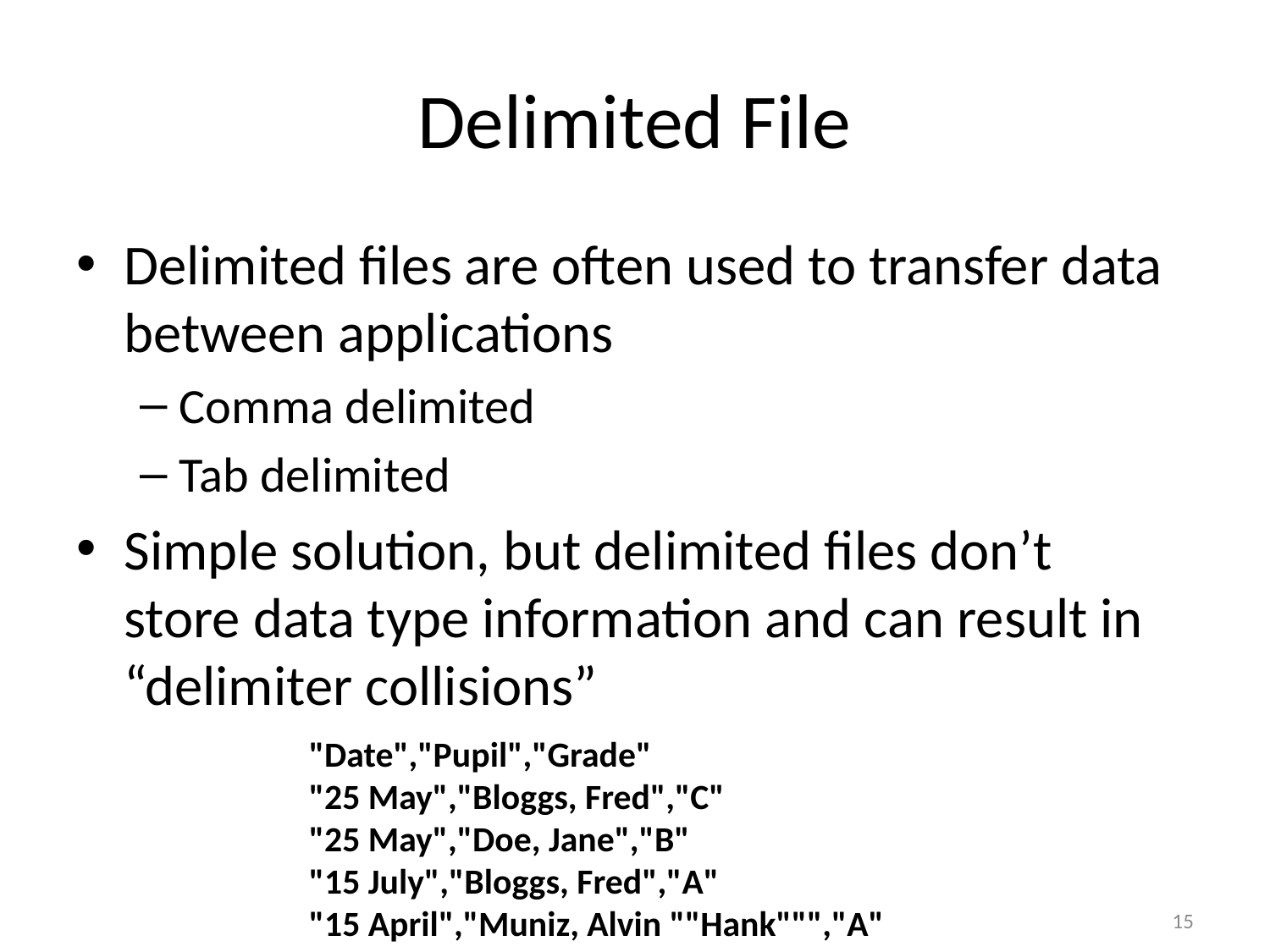

# Delimited File
Delimited files are often used to transfer data between applications
Comma delimited
Tab delimited
Simple solution, but delimited files don’t  store data type information and can result in “delimiter collisions”
"Date","Pupil","Grade"
"25 May","Bloggs, Fred","C"
"25 May","Doe, Jane","B"
"15 July","Bloggs, Fred","A"
"15 April","Muniz, Alvin ""Hank""","A"

15